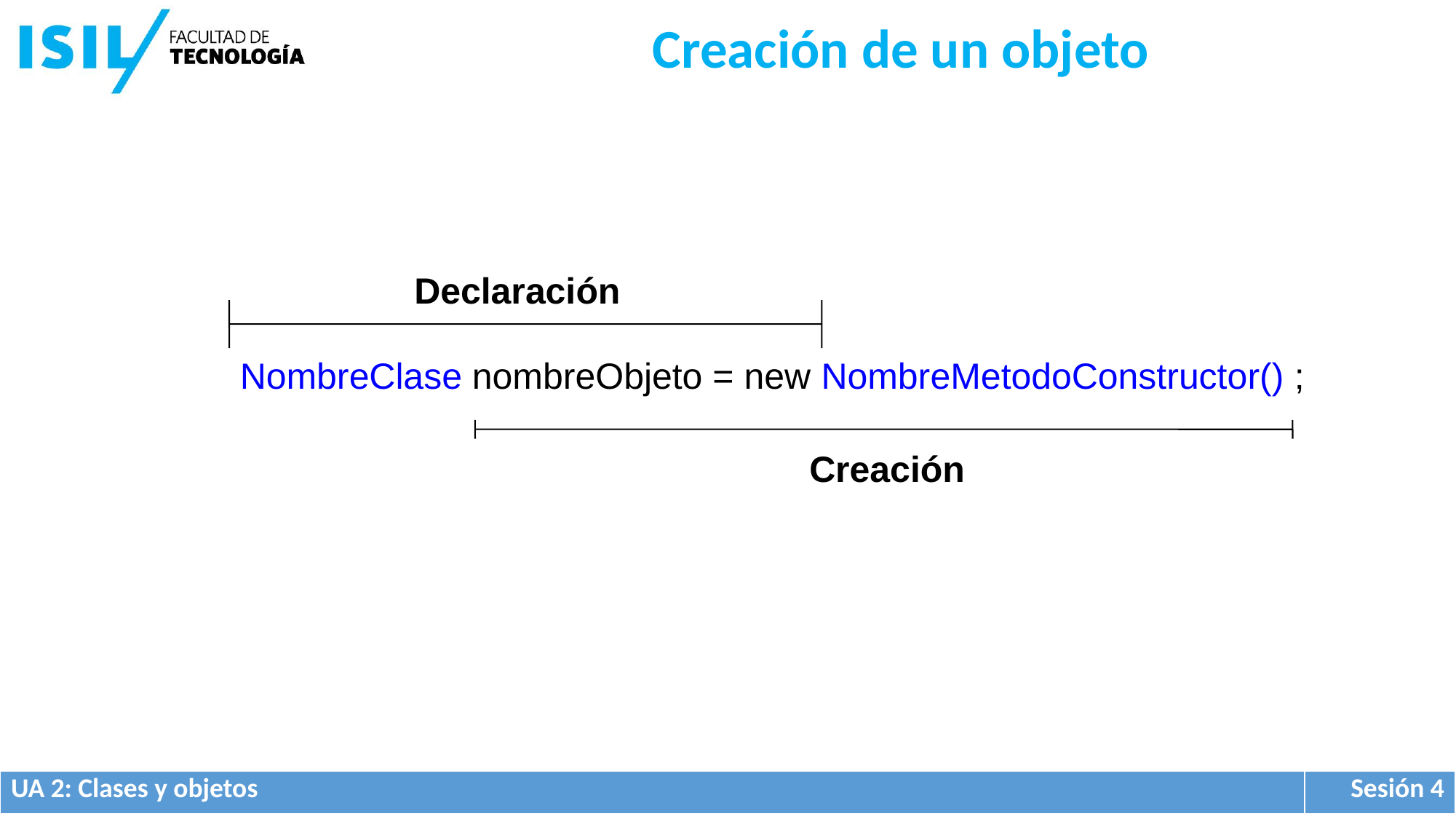

Creación de un objeto
Declaración

NombreClase nombreObjeto = new NombreMetodoConstructor() ;

Creación
| UA 2: Clases y objetos | Sesión 4 |
| --- | --- |